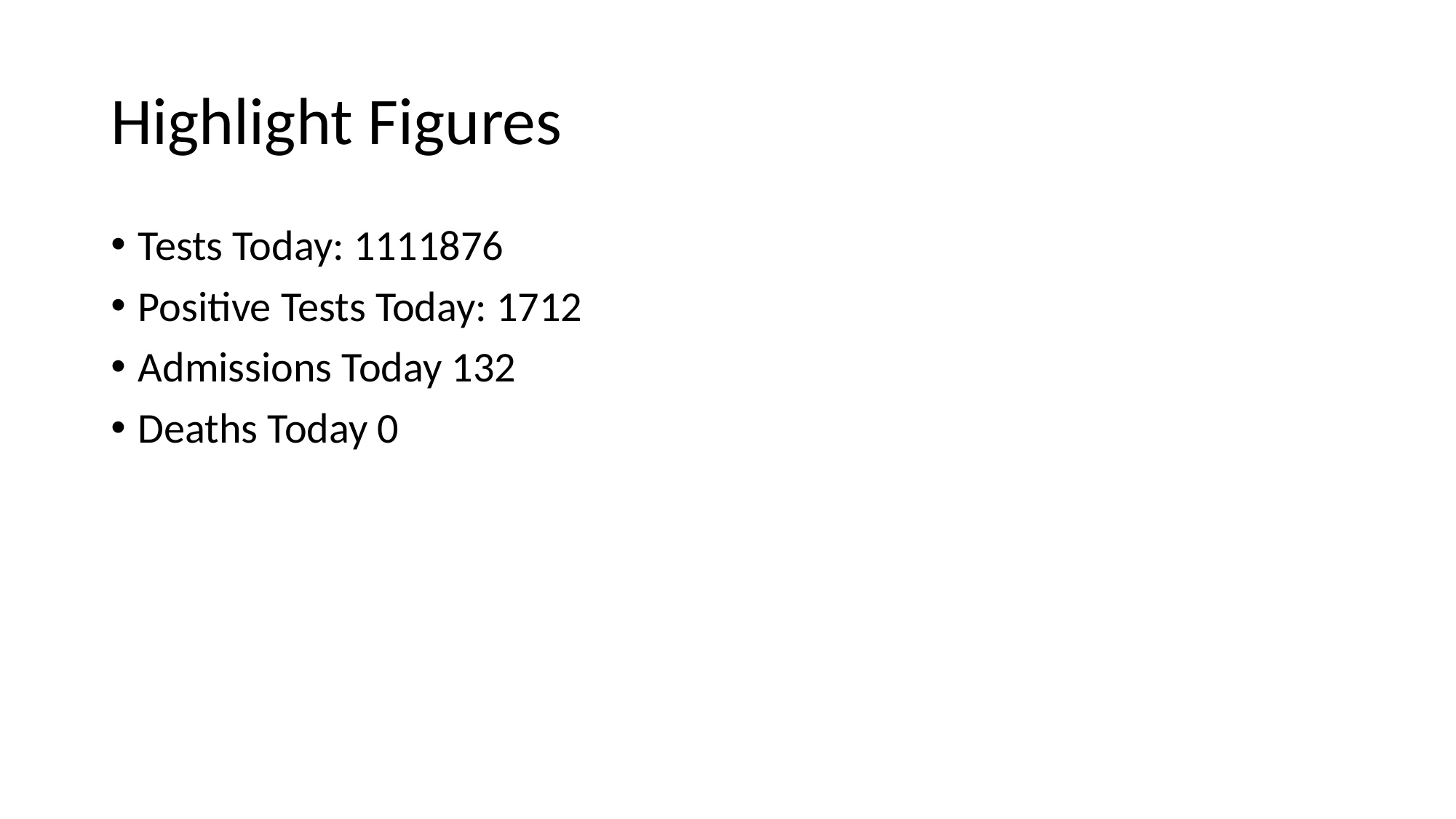

# Highlight Figures
Tests Today: 1111876
Positive Tests Today: 1712
Admissions Today 132
Deaths Today 0